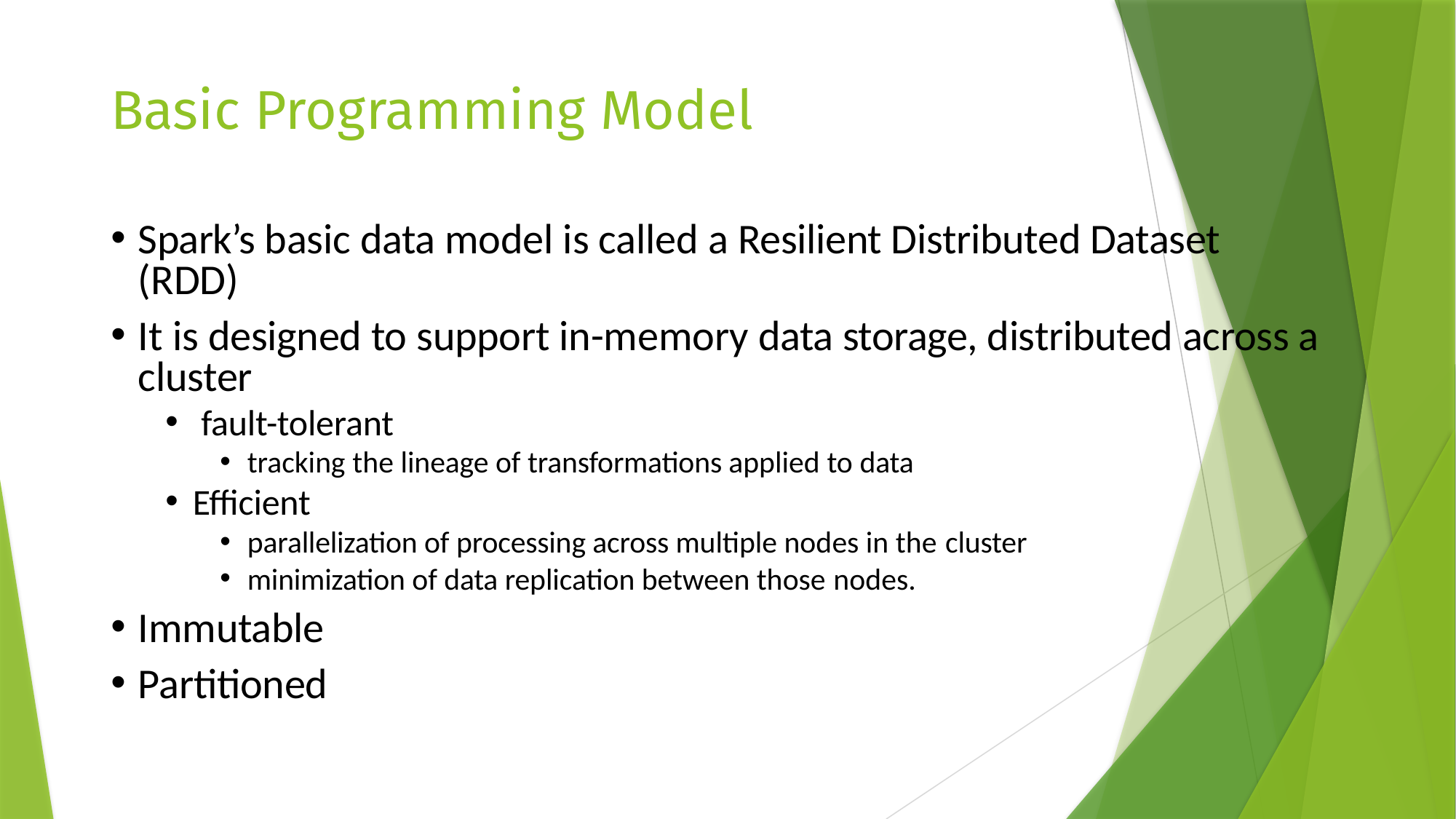

# Basic Programming Model
Spark’s basic data model is called a Resilient Distributed Dataset  (RDD)
It is designed to support in-memory data storage, distributed across a  cluster
fault-tolerant
tracking the lineage of transformations applied to data
Efficient
parallelization of processing across multiple nodes in the cluster
minimization of data replication between those nodes.
Immutable
Partitioned